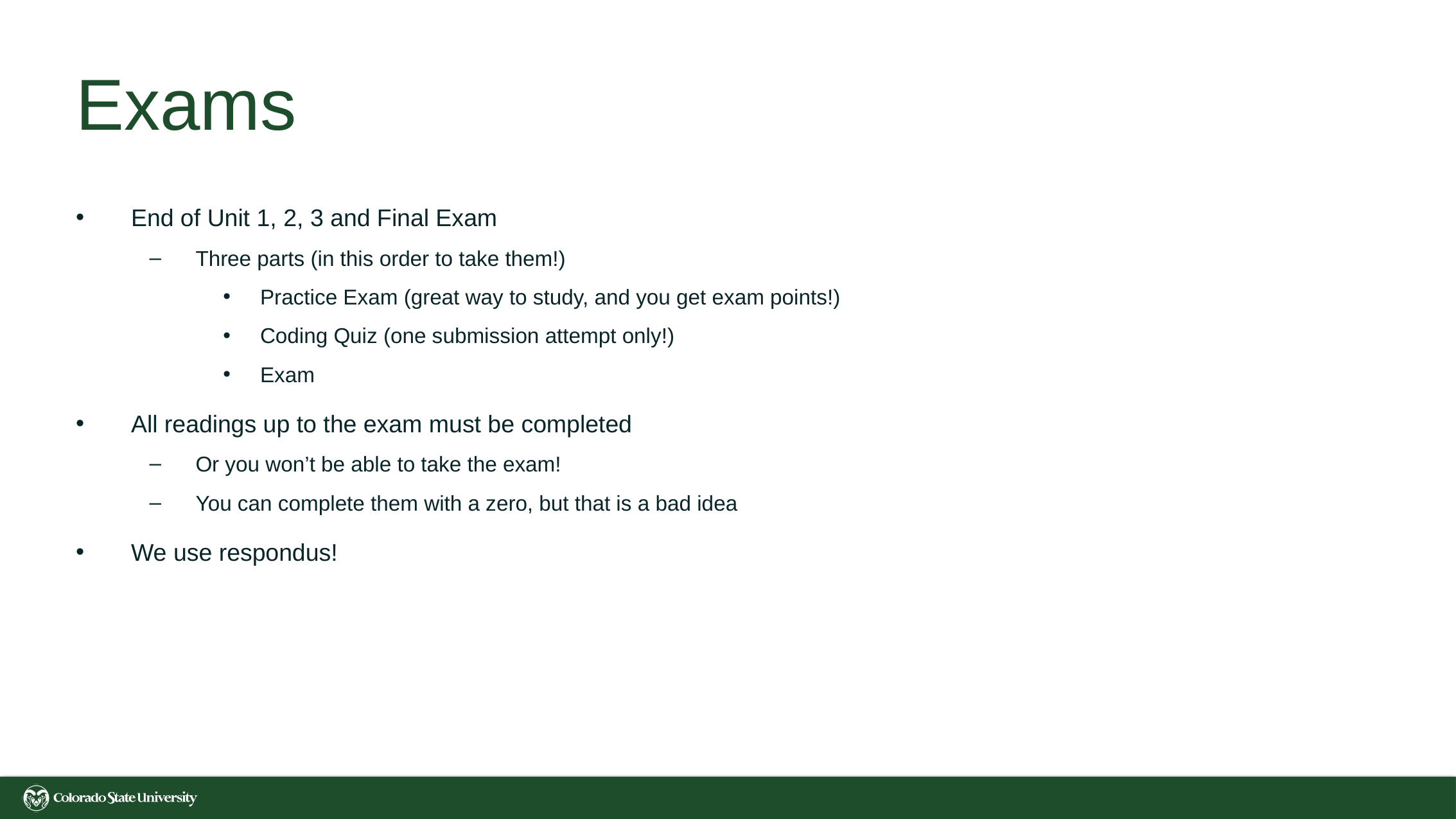

# Exams
End of Unit 1, 2, 3 and Final Exam
Three parts (in this order to take them!)
Practice Exam (great way to study, and you get exam points!)
Coding Quiz (one submission attempt only!)
Exam
All readings up to the exam must be completed
Or you won’t be able to take the exam!
You can complete them with a zero, but that is a bad idea
We use respondus!